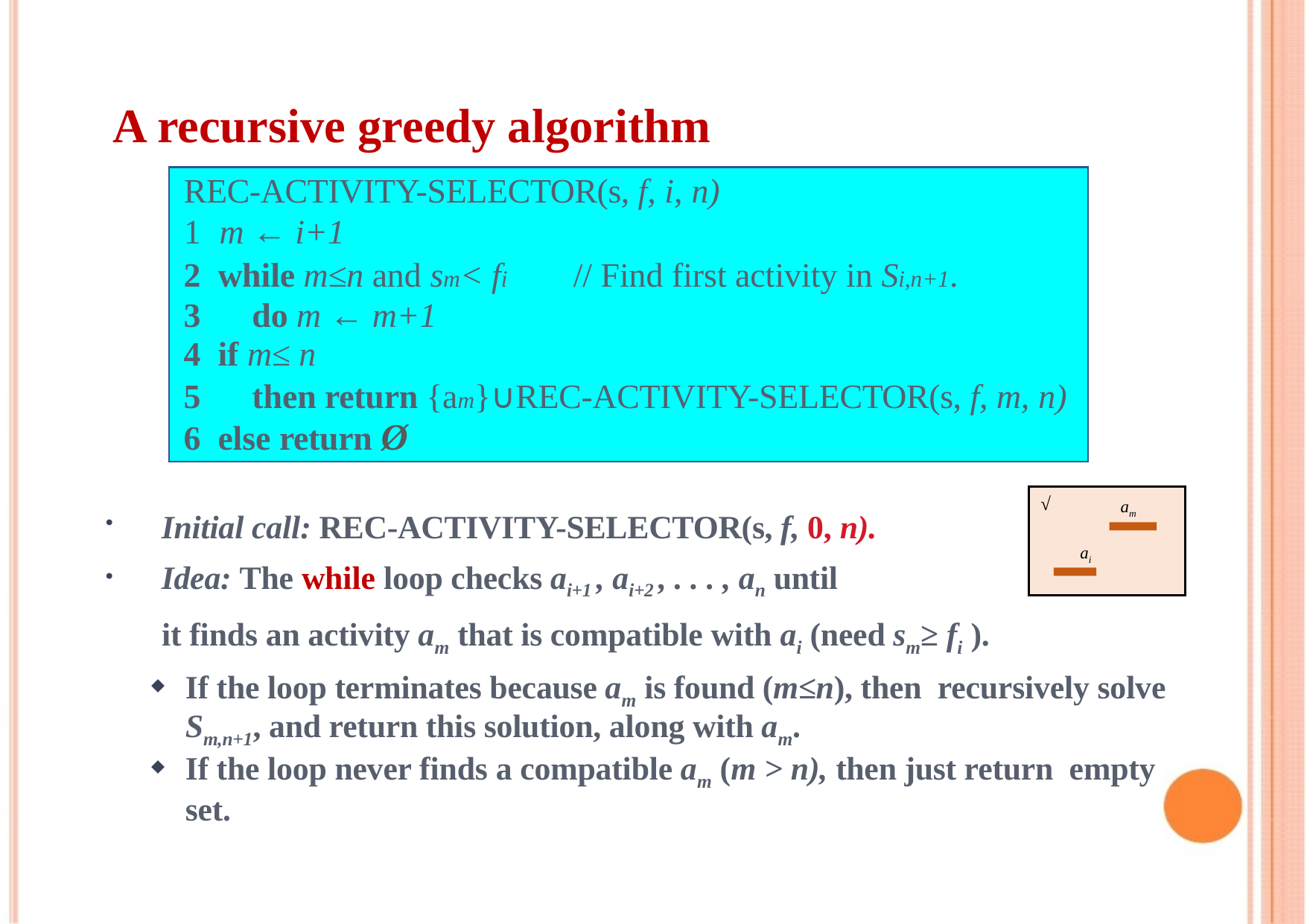

# A recursive greedy algorithm

REC-ACTIVITY-SELECTOR(s, f, i, n)
1	m ← i+1
while m≤n and sm< fi	// Find first activity in Si,n+1.
do m ← m+1
if m≤ n
then return {am}∪REC-ACTIVITY-SELECTOR(s, f, m, n)
else return Ø

am

ai

√
Initial call: REC-ACTIVITY-SELECTOR(s, f, 0, n).
Idea: The while loop checks ai+1 , ai+2 , . . . , an until
	it finds an activity am that is compatible with ai (need sm≥ fi ).
If the loop terminates because am is found (m≤n), then  recursively solve Sm,n+1, and return this solution, along with am.
If the loop never finds a compatible am (m > n), then just return  empty set.

21